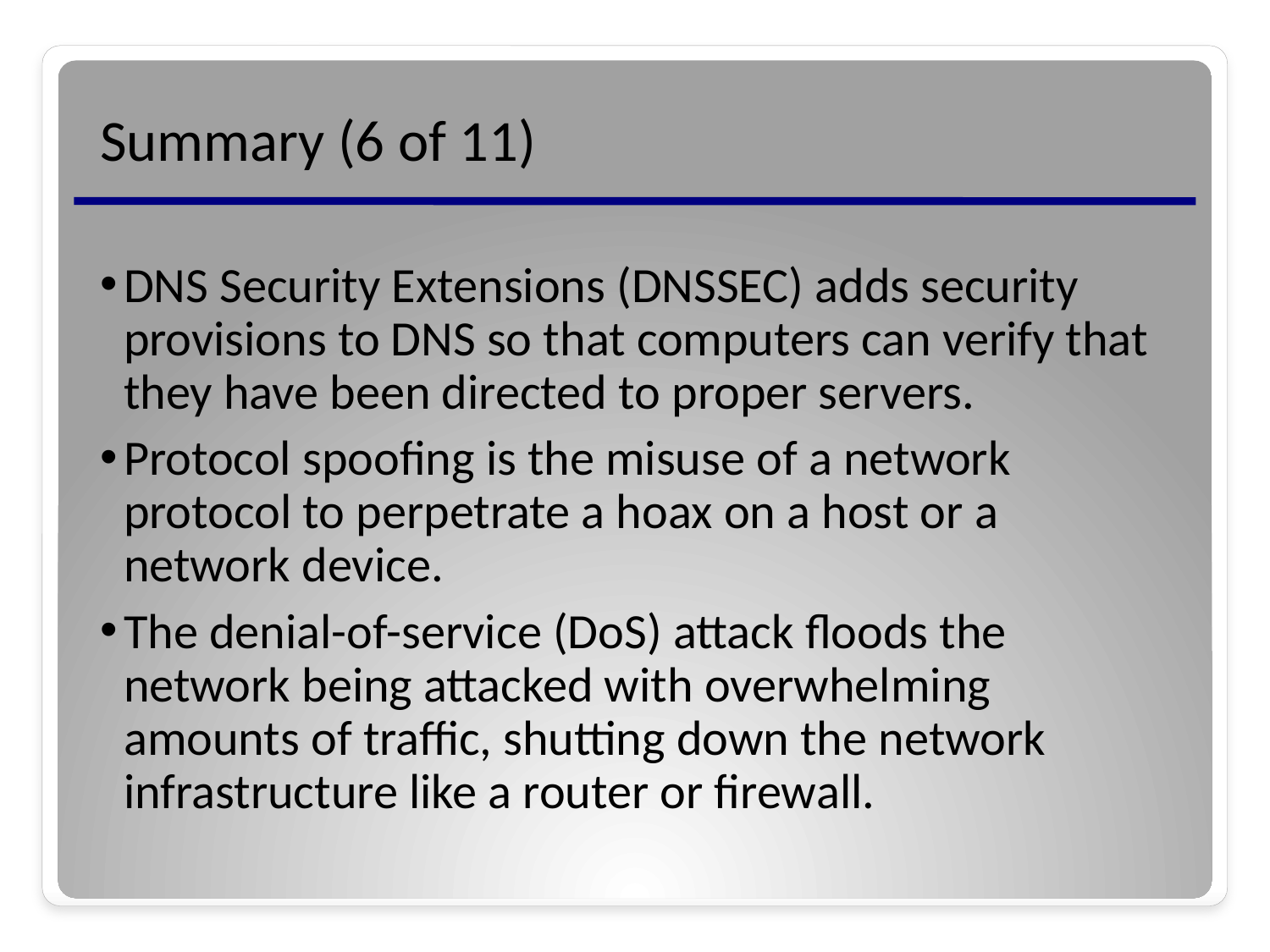

# Summary (6 of 11)
DNS Security Extensions (DNSSEC) adds security provisions to DNS so that computers can verify that they have been directed to proper servers.
Protocol spoofing is the misuse of a network protocol to perpetrate a hoax on a host or a network device.
The denial-of-service (DoS) attack floods the network being attacked with overwhelming amounts of traffic, shutting down the network infrastructure like a router or firewall.